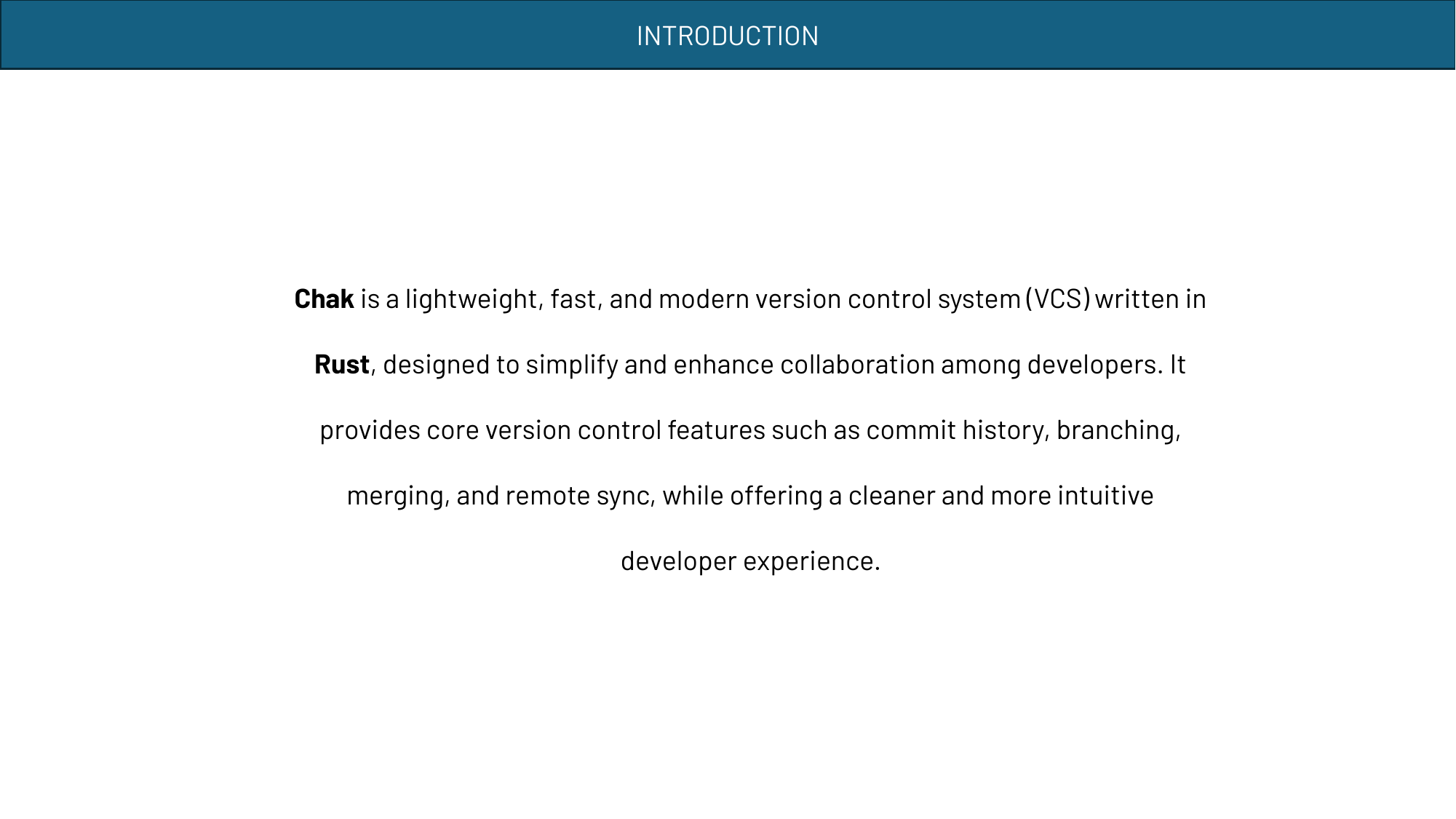

INTRODUCTION
Chak is a lightweight, fast, and modern version control system (VCS) written in Rust, designed to simplify and enhance collaboration among developers. It provides core version control features such as commit history, branching, merging, and remote sync, while offering a cleaner and more intuitive developer experience.